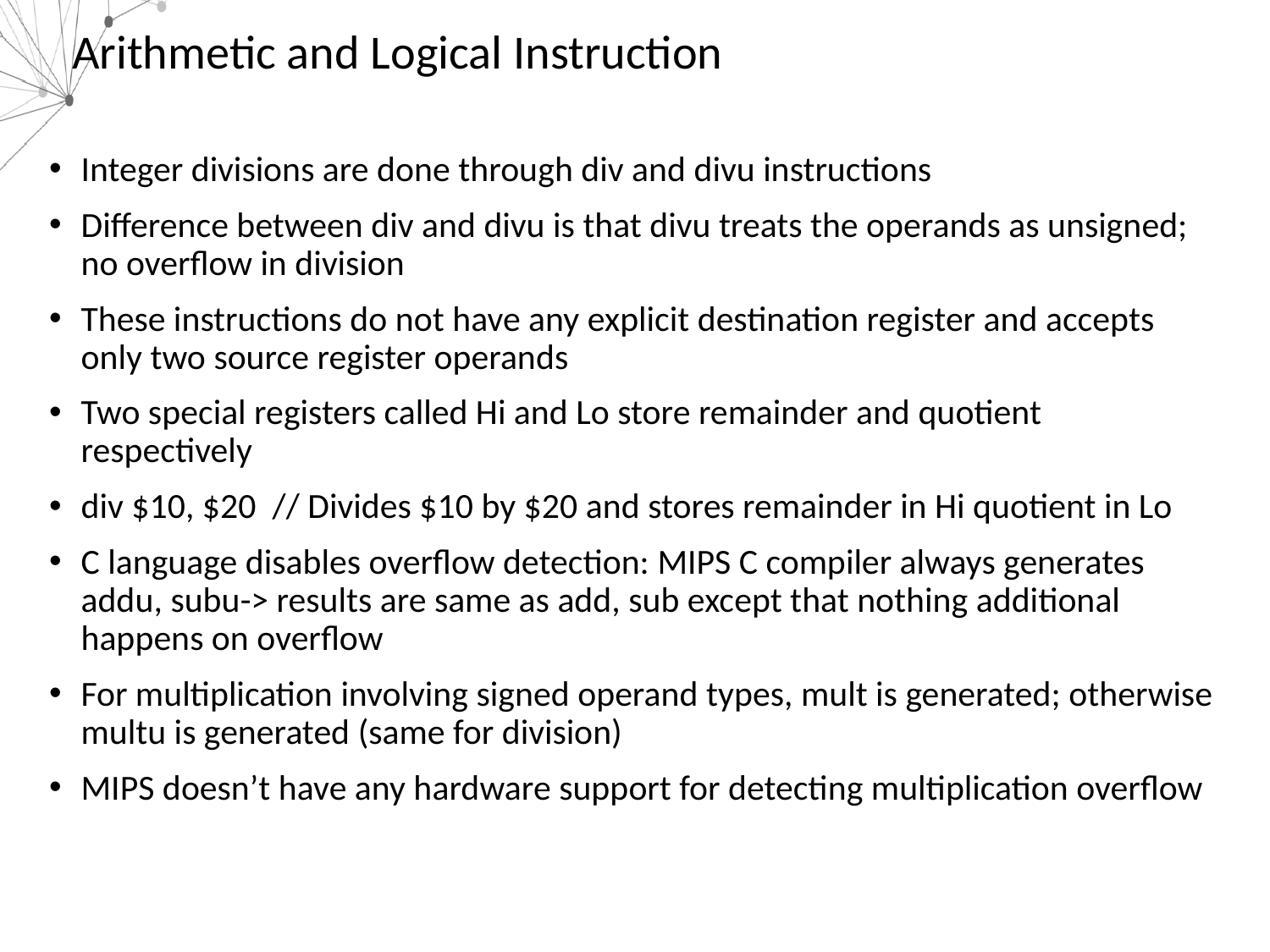

# Arithmetic and Logical Instruction
Integer divisions are done through div and divu instructions
Difference between div and divu is that divu treats the operands as unsigned; no overflow in division
These instructions do not have any explicit destination register and accepts only two source register operands
Two special registers called Hi and Lo store remainder and quotient respectively
div $10, $20  // Divides $10 by $20 and stores remainder in Hi quotient in Lo
C language disables overflow detection: MIPS C compiler always generates addu, subu-> results are same as add, sub except that nothing additional happens on overflow
For multiplication involving signed operand types, mult is generated; otherwise multu is generated (same for division)
MIPS doesn’t have any hardware support for detecting multiplication overflow